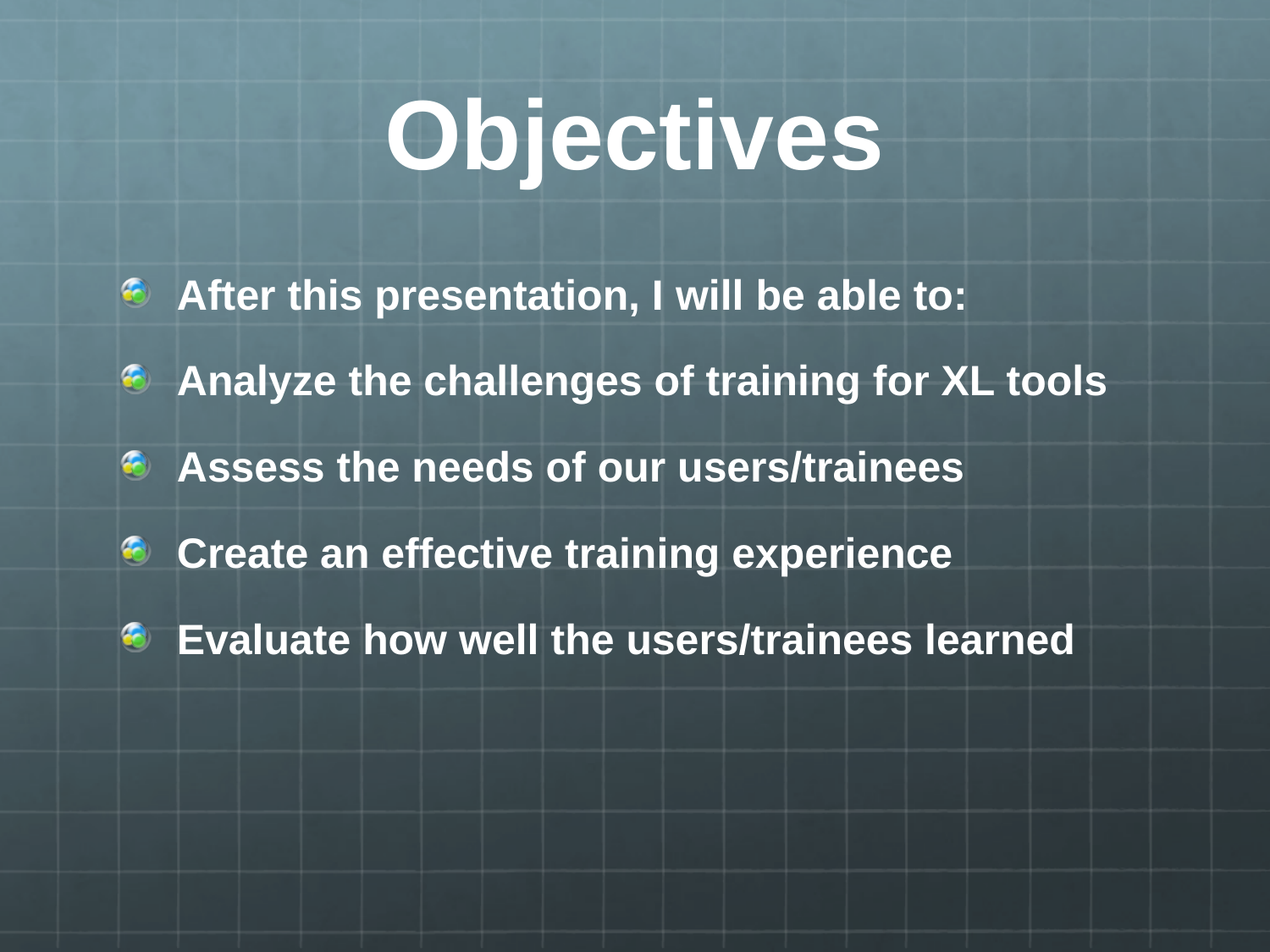

# Objectives
After this presentation, I will be able to:
Analyze the challenges of training for XL tools
Assess the needs of our users/trainees
Create an effective training experience
Evaluate how well the users/trainees learned